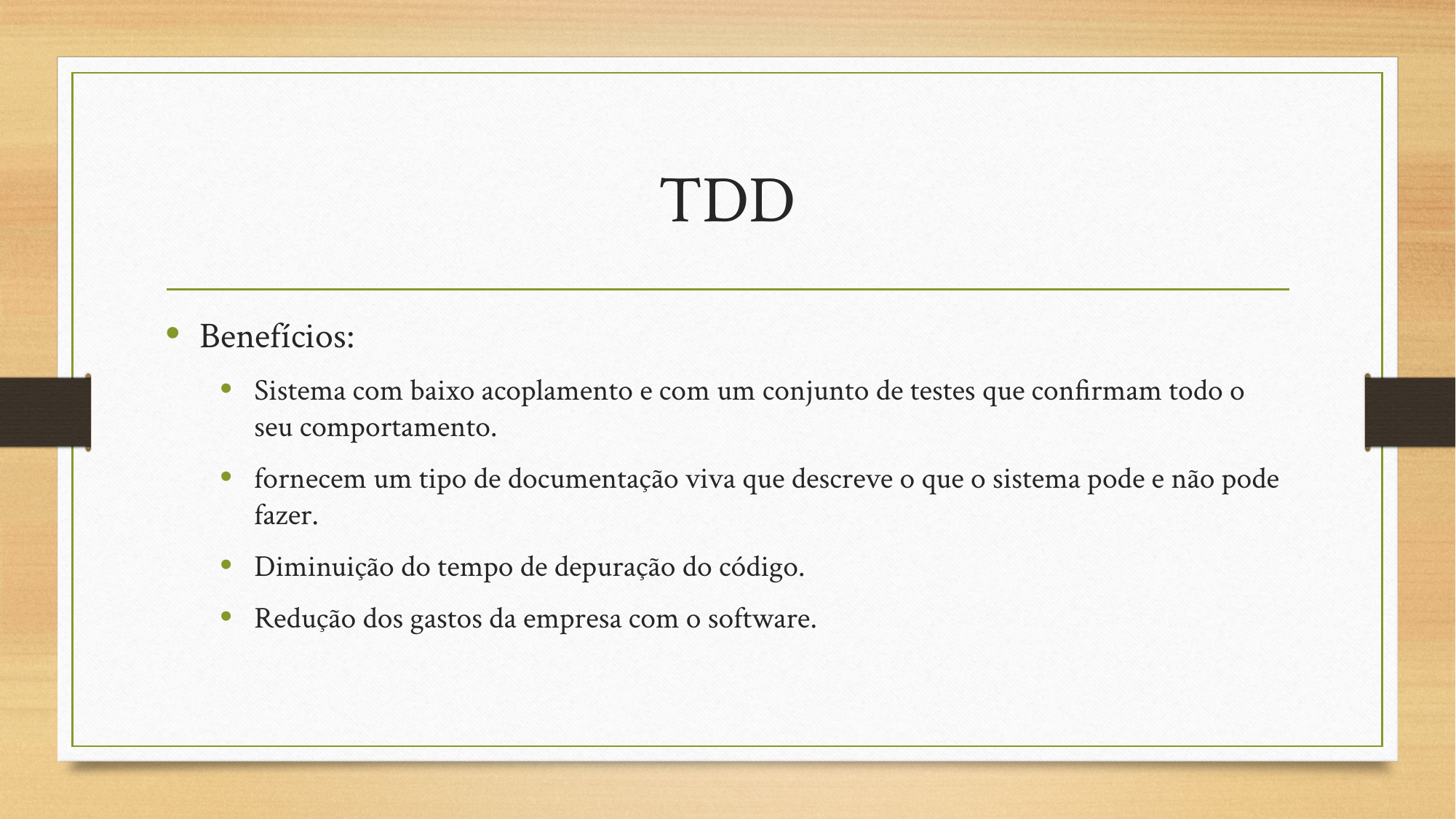

# TDD
Benefícios:
Sistema com baixo acoplamento e com um conjunto de testes que confirmam todo o seu comportamento.
fornecem um tipo de documentação viva que descreve o que o sistema pode e não pode fazer.
Diminuição do tempo de depuração do código.
Redução dos gastos da empresa com o software.